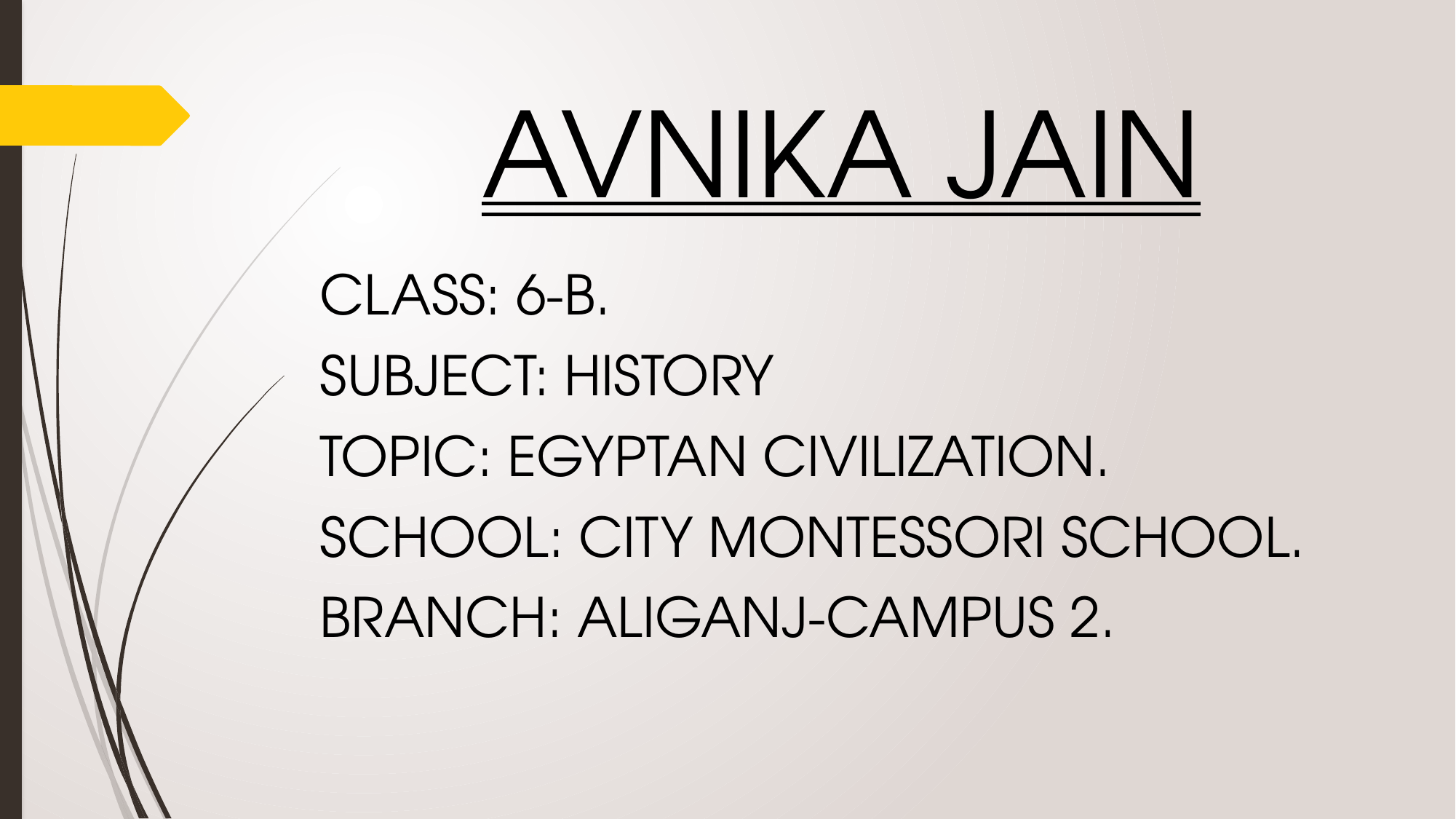

# AVNIKA JAIN
CLASS: 6-B.
SUBJECT: HISTORY
TOPIC: EGYPTAN CIVILIZATION.
SCHOOL: CITY MONTESSORI SCHOOL.
BRANCH: ALIGANJ-CAMPUS 2.